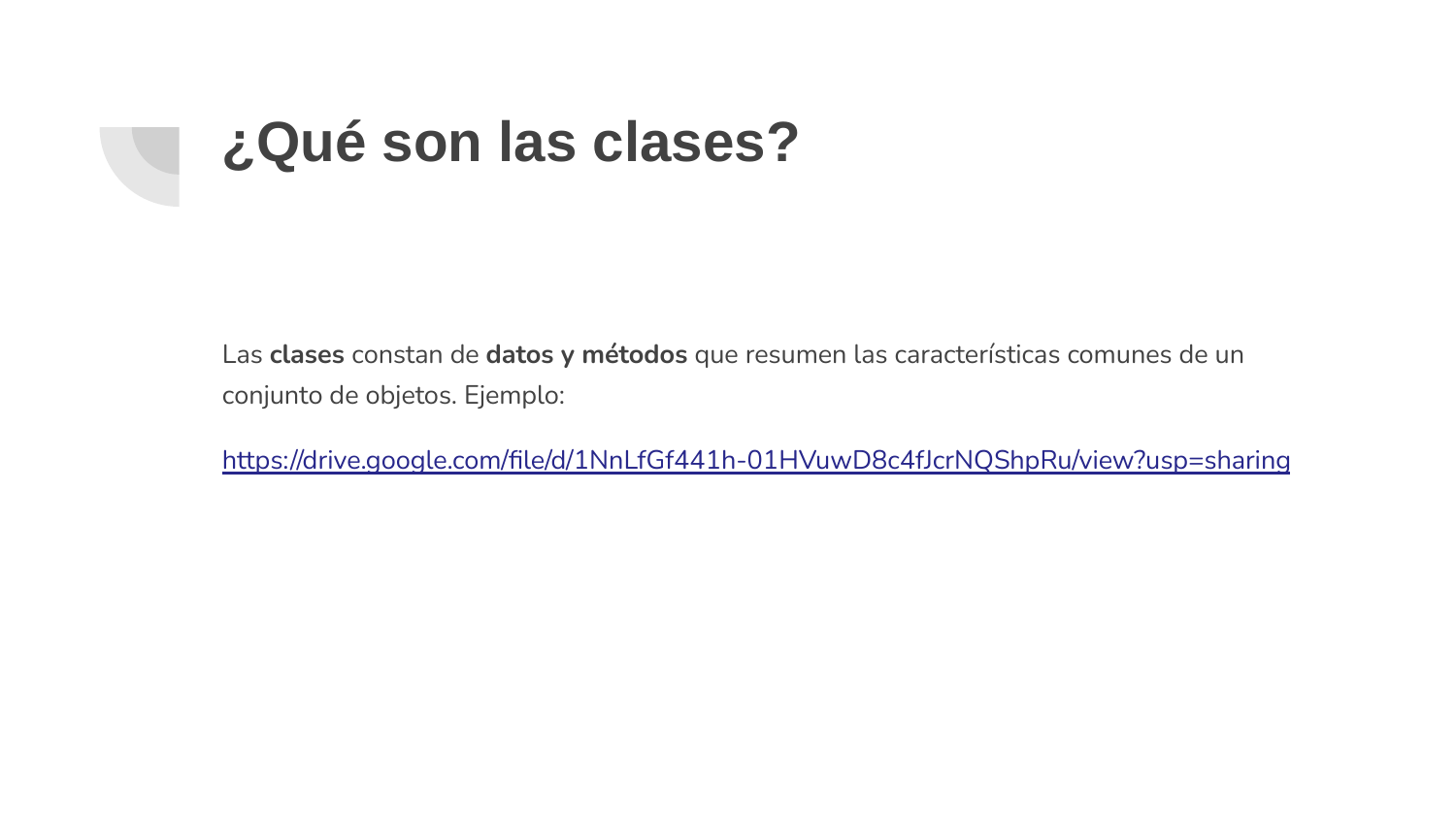

# ¿Qué son las clases?
Las clases constan de datos y métodos que resumen las características comunes de un conjunto de objetos. Ejemplo:
https://drive.google.com/file/d/1NnLfGf441h-01HVuwD8c4fJcrNQShpRu/view?usp=sharing